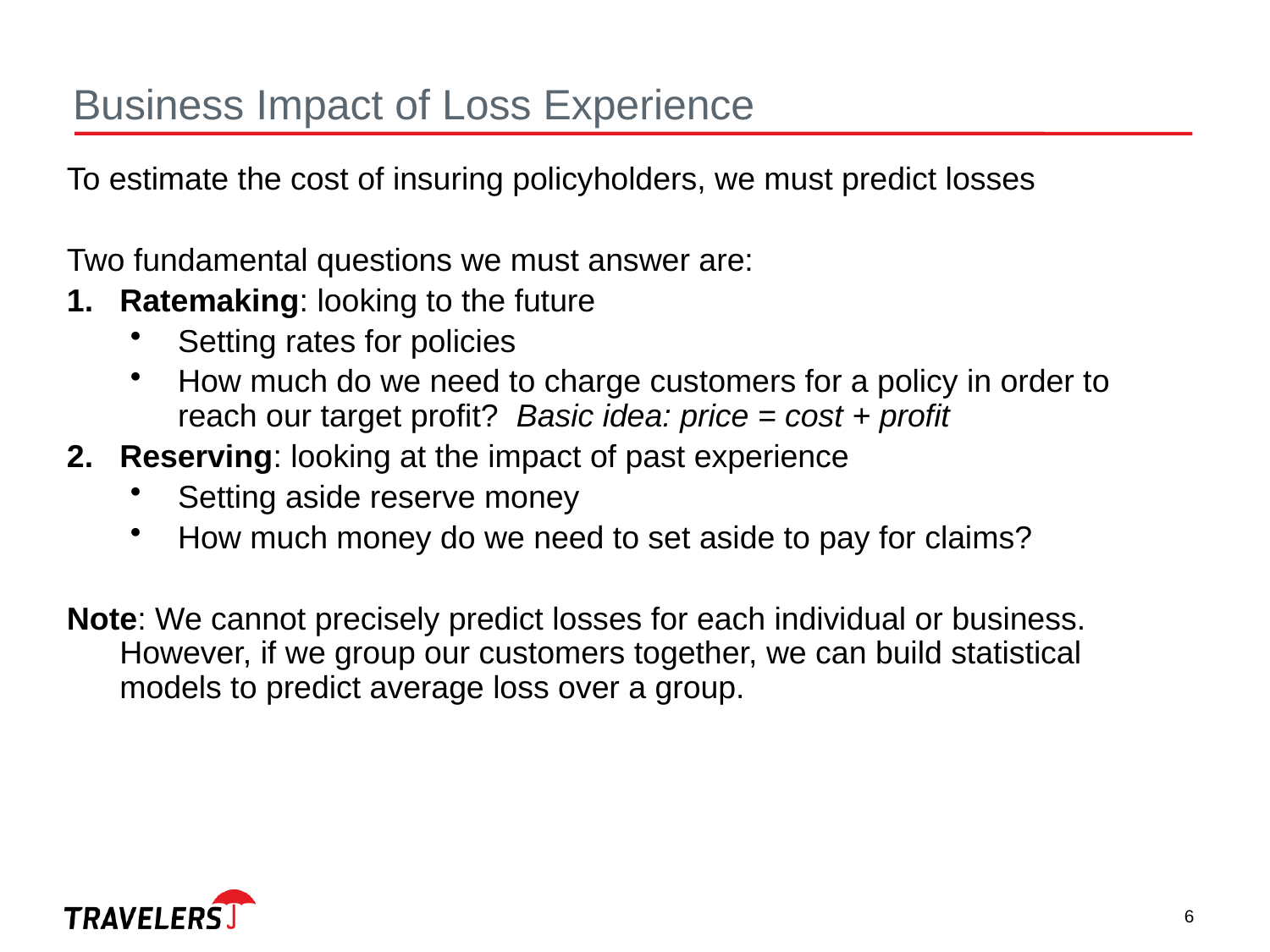

Business Impact of Loss Experience
To estimate the cost of insuring policyholders, we must predict losses

Two fundamental questions we must answer are:
Ratemaking: looking to the future
Setting rates for policies
How much do we need to charge customers for a policy in order to reach our target profit?  Basic idea: price = cost + profit
Reserving: looking at the impact of past experience
Setting aside reserve money
How much money do we need to set aside to pay for claims?

Note: We cannot precisely predict losses for each individual or business.  However, if we group our customers together, we can build statistical models to predict average loss over a group.
6